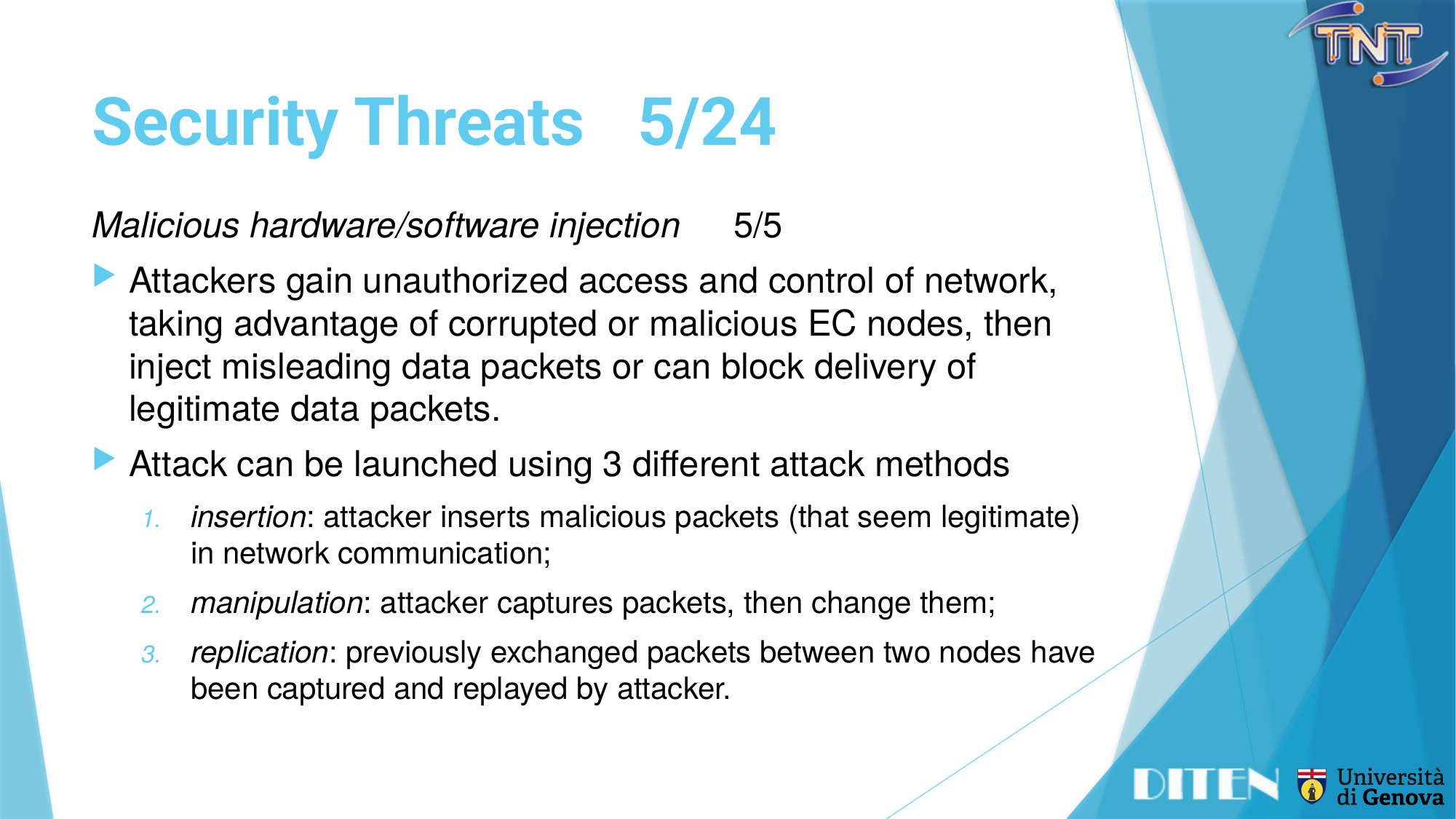

# Security Threats	5/24
Malicious hardware/software injection	5/5
Attackers gain unauthorized access and control of network, taking advantage of corrupted or malicious EC nodes, then inject misleading data packets or can block delivery of legitimate data packets.
Attack can be launched using 3 different attack methods
insertion: attacker inserts malicious packets (that seem legitimate) in network communication;
manipulation: attacker captures packets, then change them;
replication: previously exchanged packets between two nodes have been captured and replayed by attacker.